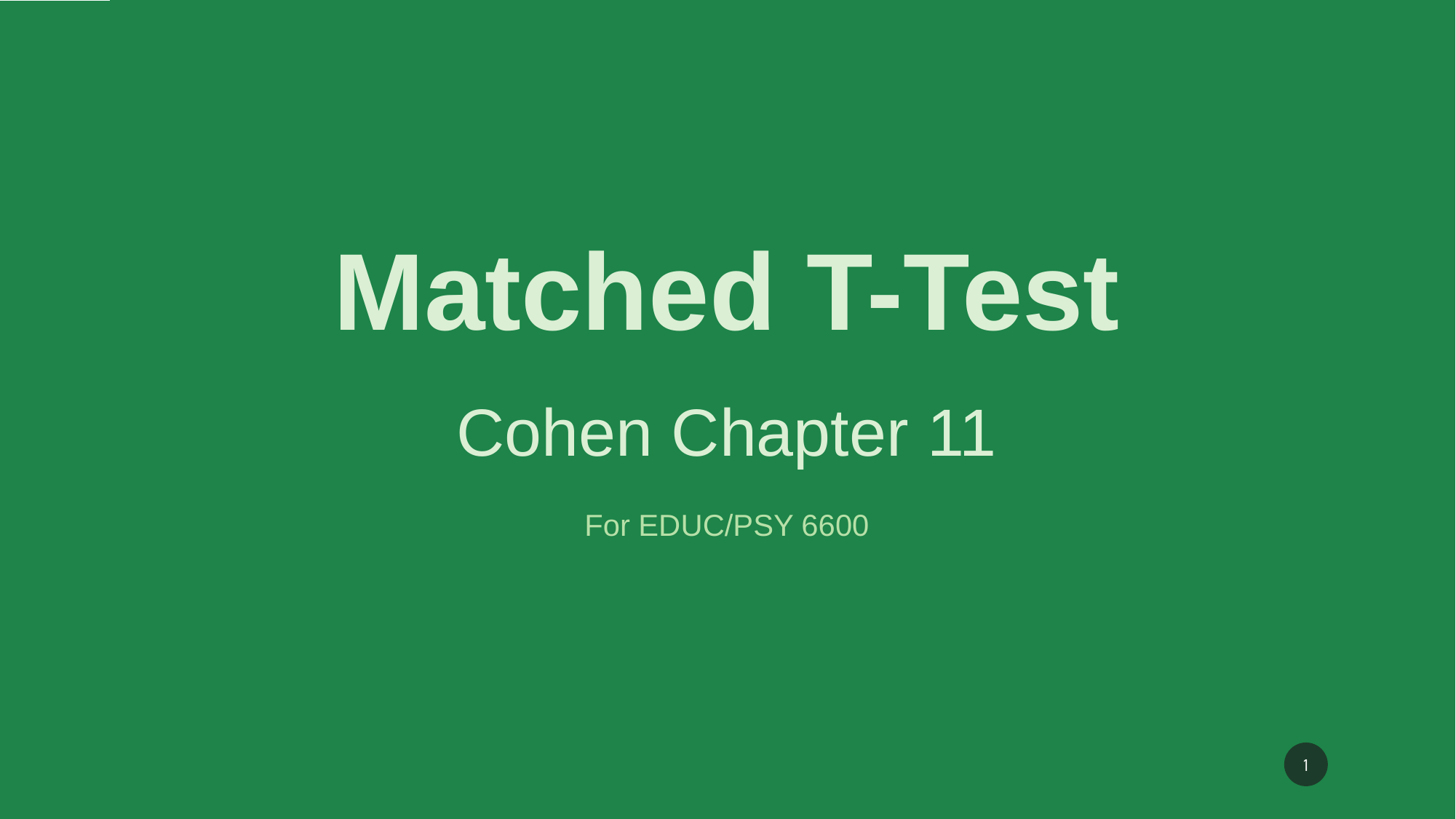

Matched T-Test
Cohen Chapter 11
For EDUC/PSY 6600
1